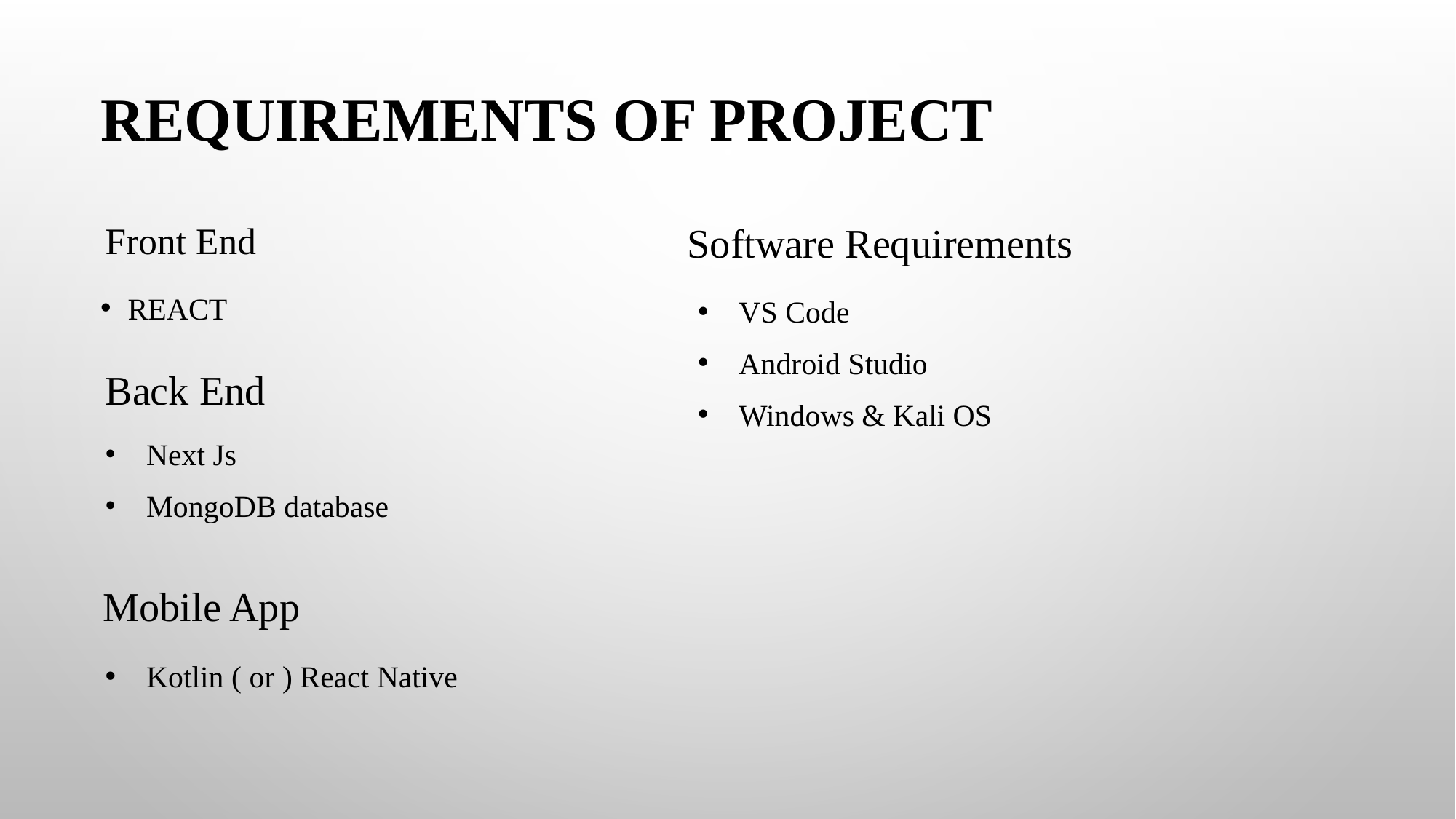

REQUIREMENTS OF PROJECT
Front End
Software Requirements
React

VS Code
Android Studio
Windows & Kali OS

Back End

Next Js
MongoDB database

Mobile App
Kotlin ( or ) React Native